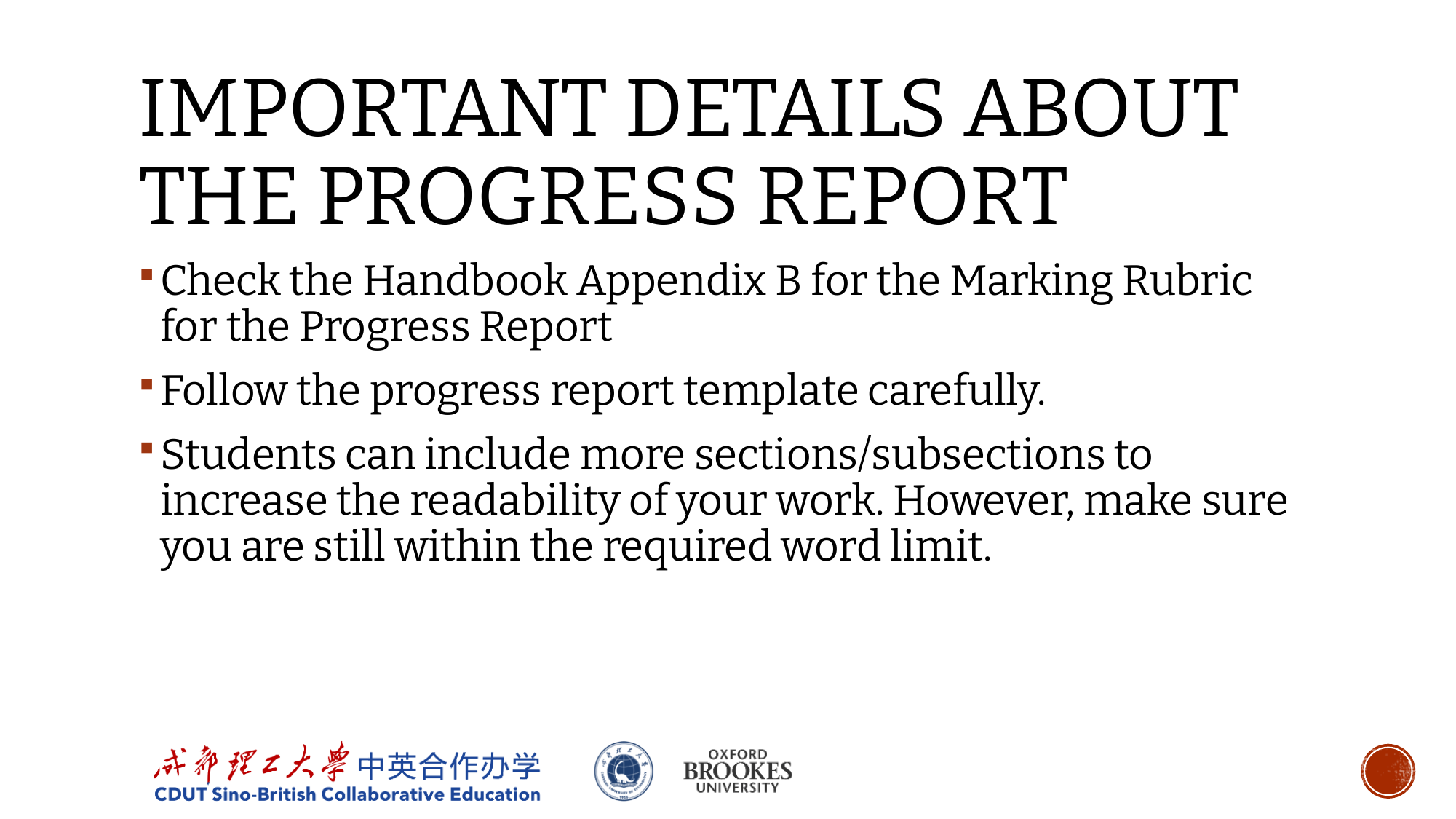

# IMPORTANT DETAILS ABOUT THE PROGRESS REPORT
Check the Handbook Appendix B for the Marking Rubric for the Progress Report
Follow the progress report template carefully.
Students can include more sections/subsections to increase the readability of your work. However, make sure you are still within the required word limit.

9